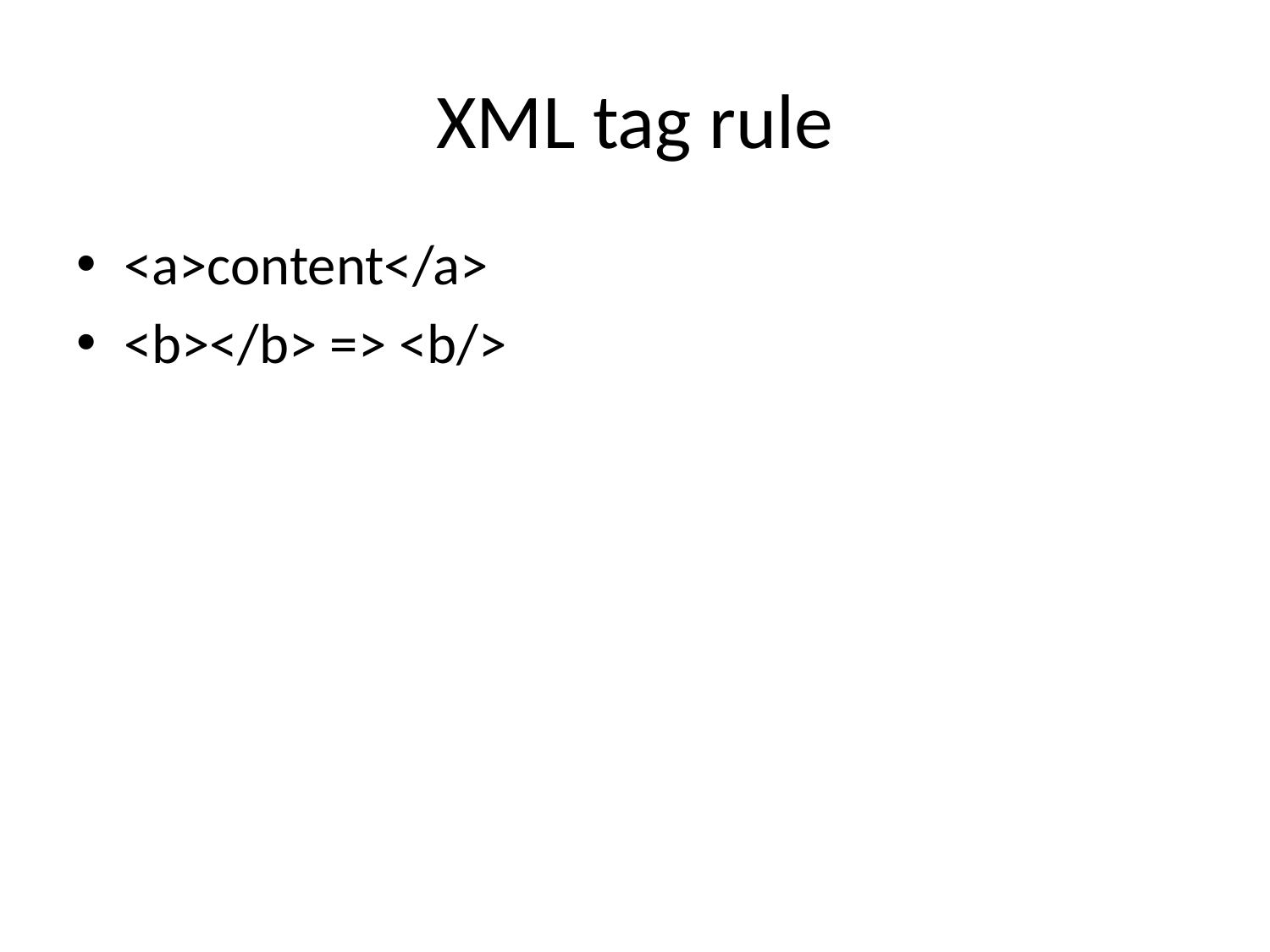

# XML tag rule
<a>content</a>
<b></b> => <b/>